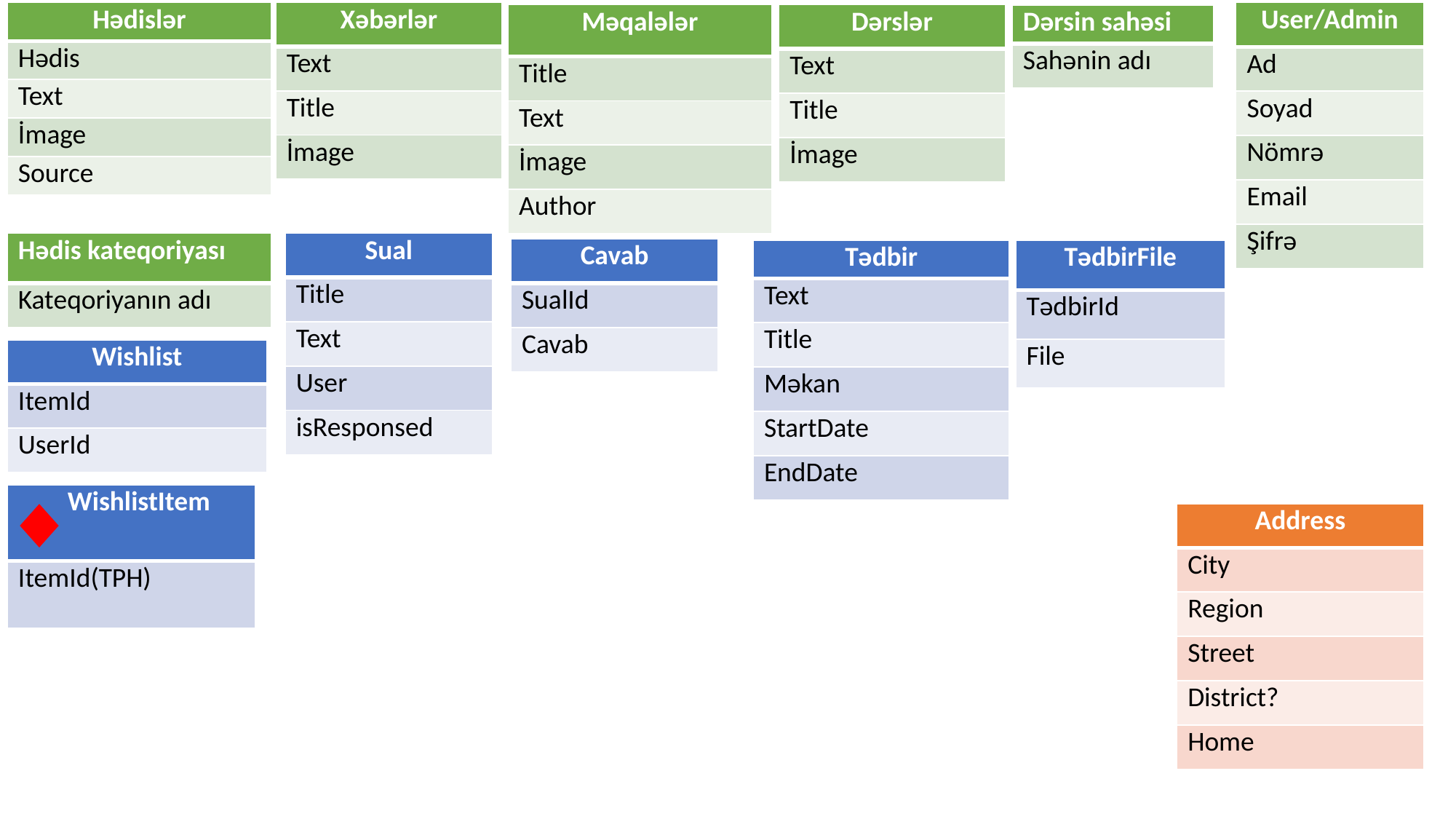

| Hədislər |
| --- |
| Hədis |
| Text |
| İmage |
| Source |
| Xəbərlər |
| --- |
| Text |
| Title |
| İmage |
| User/Admin |
| --- |
| Ad |
| Soyad |
| Nömrə |
| Email |
| Şifrə |
| Məqalələr |
| --- |
| Title |
| Text |
| İmage |
| Author |
| Dərslər |
| --- |
| Text |
| Title |
| İmage |
| Dərsin sahəsi |
| --- |
| Sahənin adı |
| Hədis kateqoriyası |
| --- |
| Kateqoriyanın adı |
| Sual |
| --- |
| Title |
| Text |
| User |
| isResponsed |
| Cavab |
| --- |
| SualId |
| Cavab |
| Tədbir |
| --- |
| Text |
| Title |
| Məkan |
| StartDate |
| EndDate |
| TədbirFile |
| --- |
| TədbirId |
| File |
| Wishlist |
| --- |
| ItemId |
| UserId |
| WishlistItem |
| --- |
| ItemId(TPH) |
| Address |
| --- |
| City |
| Region |
| Street |
| District? |
| Home |